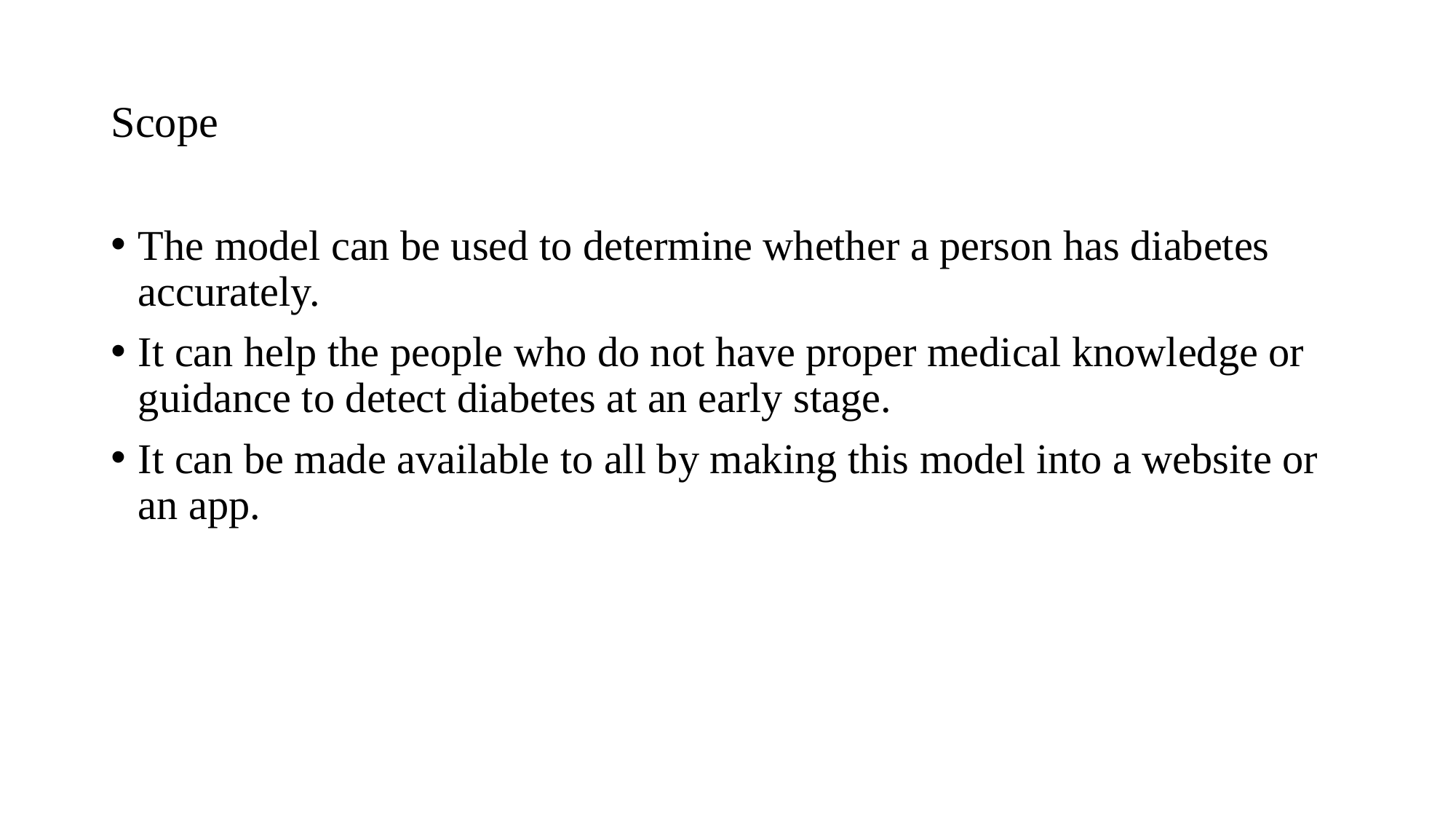

# Scope
The model can be used to determine whether a person has diabetes accurately.
It can help the people who do not have proper medical knowledge or guidance to detect diabetes at an early stage.
It can be made available to all by making this model into a website or an app.